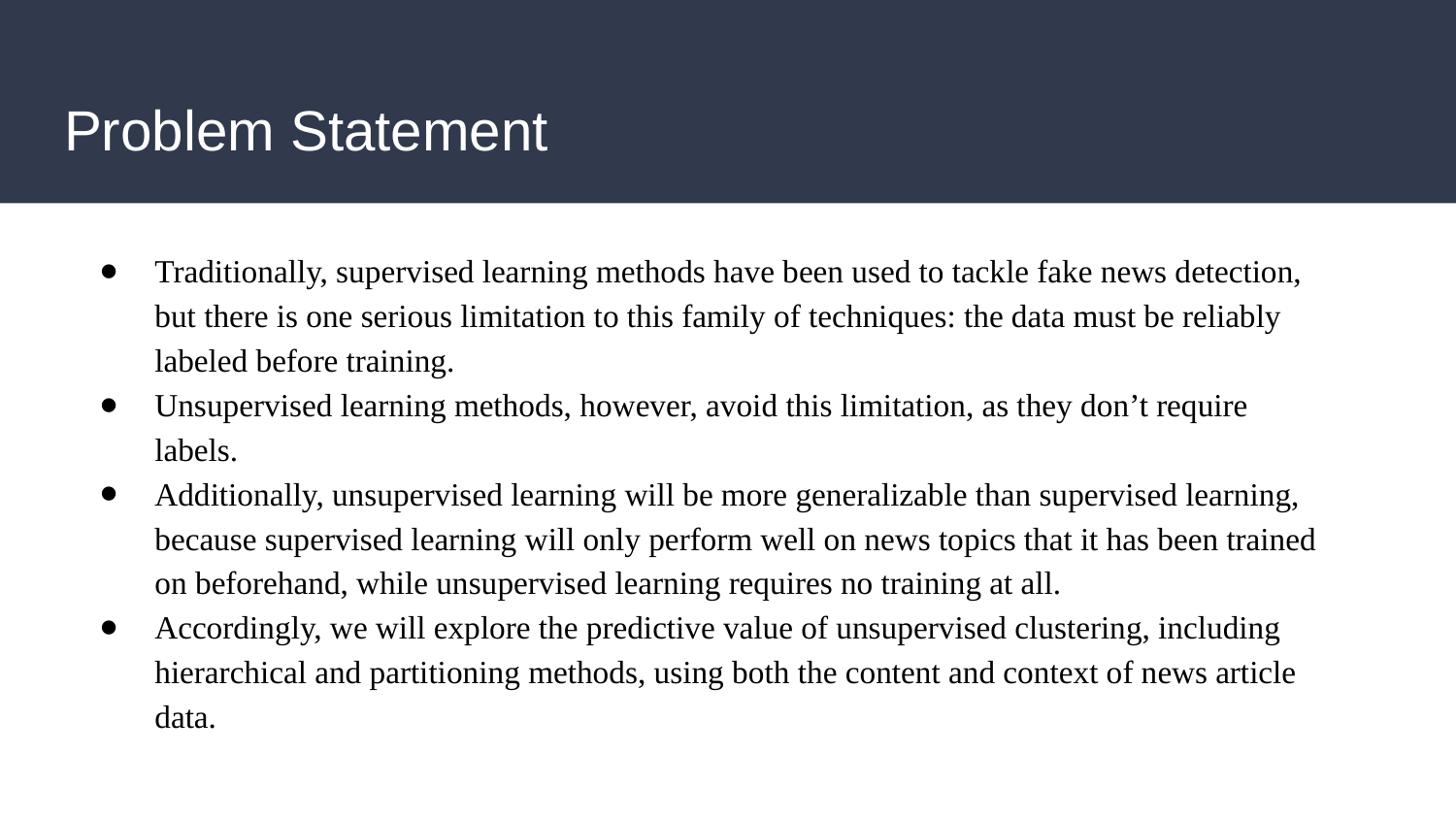

# Problem Statement
Traditionally, supervised learning methods have been used to tackle fake news detection, but there is one serious limitation to this family of techniques: the data must be reliably labeled before training.
Unsupervised learning methods, however, avoid this limitation, as they don’t require labels.
Additionally, unsupervised learning will be more generalizable than supervised learning, because supervised learning will only perform well on news topics that it has been trained on beforehand, while unsupervised learning requires no training at all.
Accordingly, we will explore the predictive value of unsupervised clustering, including hierarchical and partitioning methods, using both the content and context of news article data.